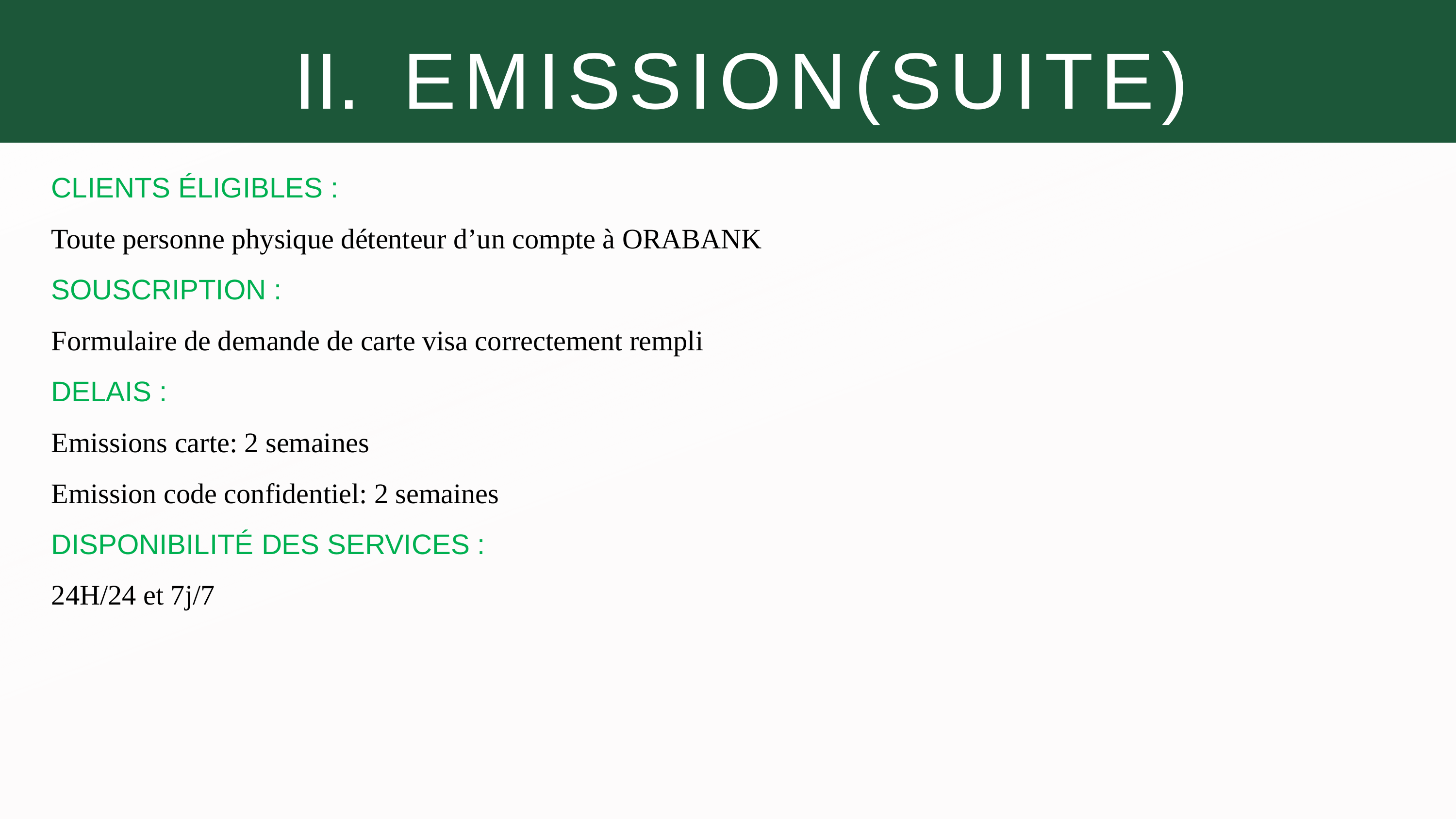

EMISSION(SUITE)
CLIENTS ÉLIGIBLES :
Toute personne physique détenteur d’un compte à ORABANK
SOUSCRIPTION :
Formulaire de demande de carte visa correctement rempli
DELAIS :
Emissions carte: 2 semaines
Emission code confidentiel: 2 semaines
DISPONIBILITÉ DES SERVICES :
24H/24 et 7j/7